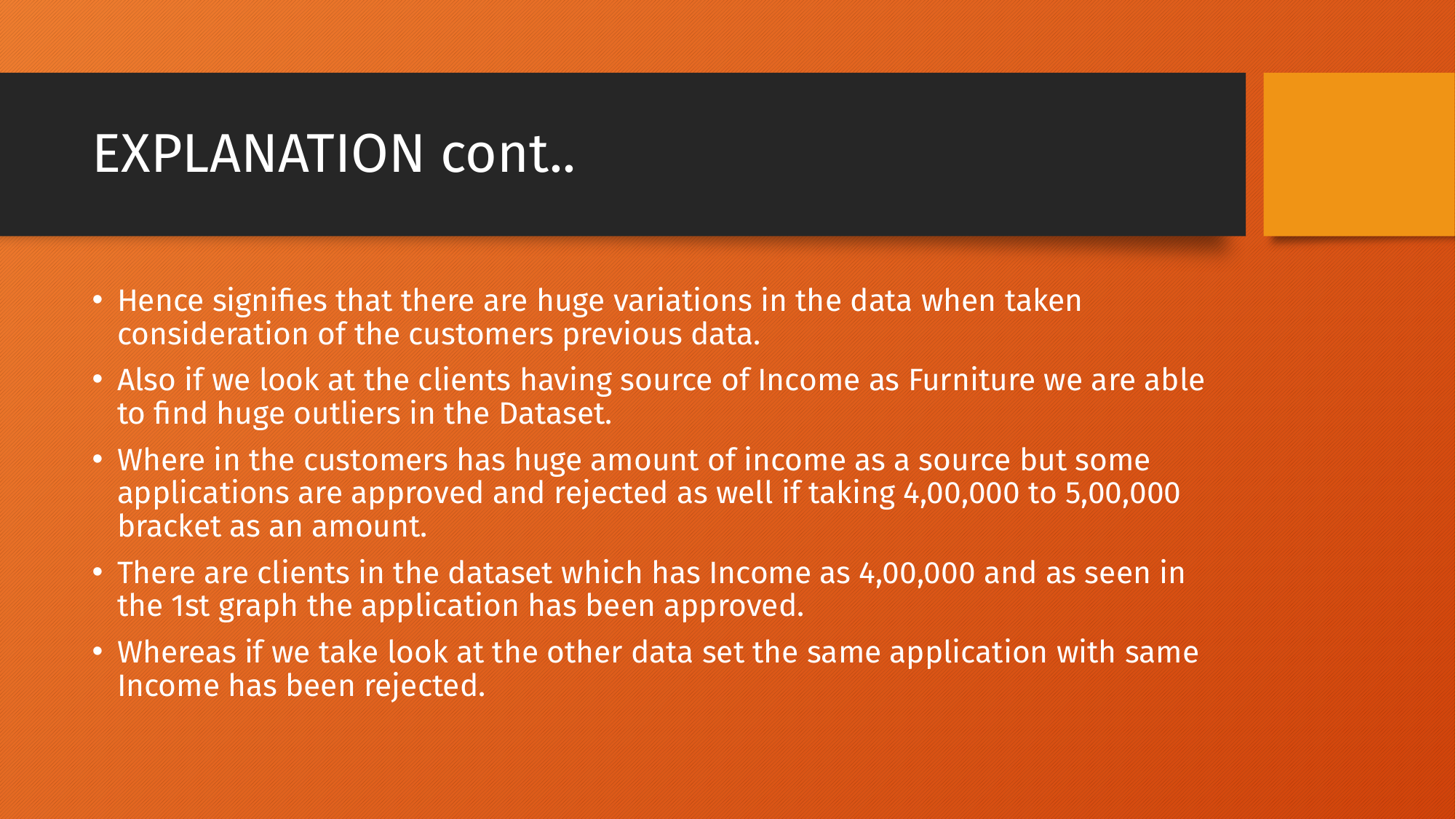

# EXPLANATION cont..
Hence signifies that there are huge variations in the data when taken consideration of the customers previous data.
Also if we look at the clients having source of Income as Furniture we are able to find huge outliers in the Dataset.
Where in the customers has huge amount of income as a source but some applications are approved and rejected as well if taking 4,00,000 to 5,00,000 bracket as an amount.
There are clients in the dataset which has Income as 4,00,000 and as seen in the 1st graph the application has been approved.
Whereas if we take look at the other data set the same application with same Income has been rejected.